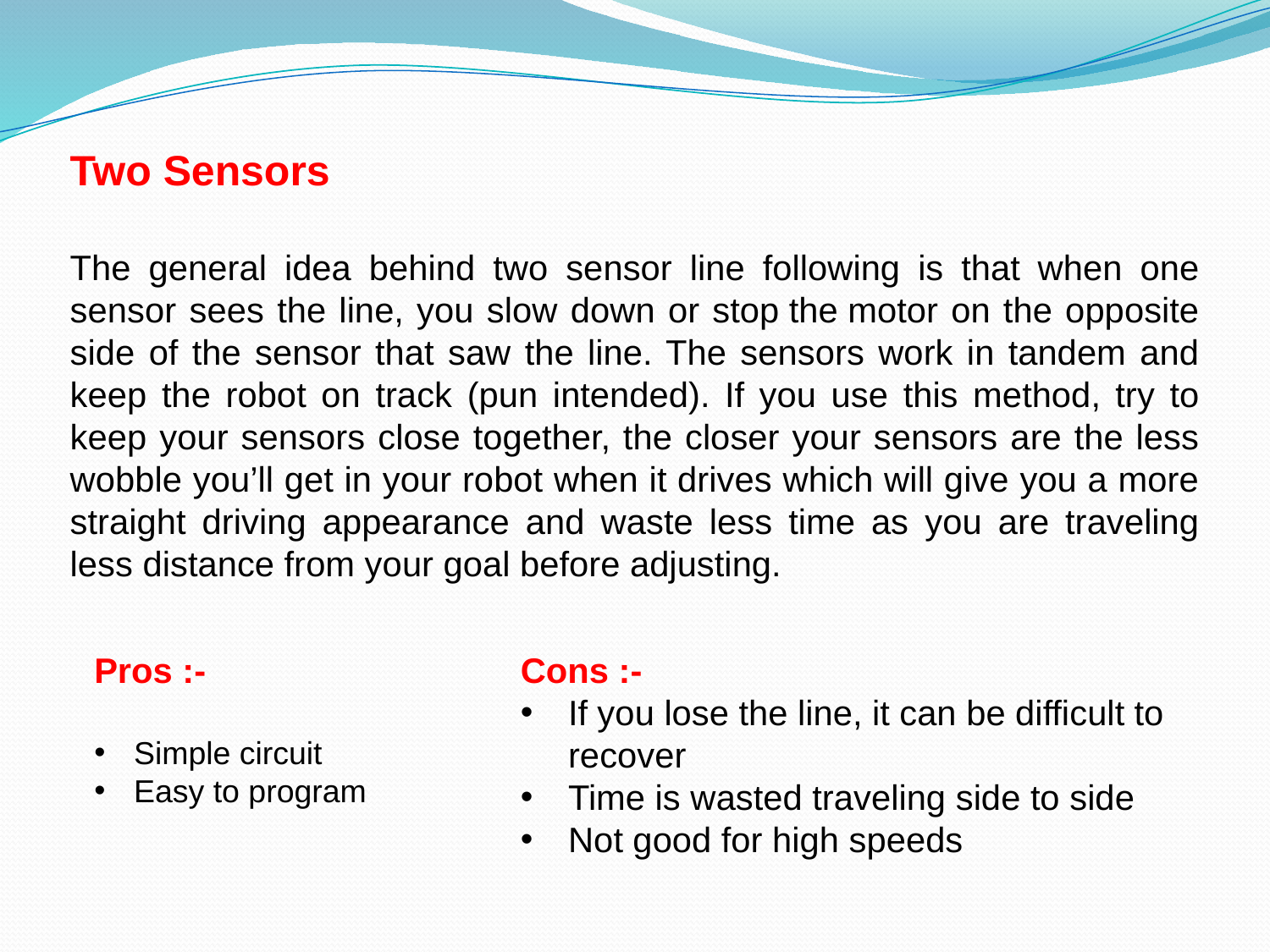

Two Sensors

The general idea behind two sensor line following is that when one sensor sees the line, you slow down or stop the motor on the opposite side of the sensor that saw the line. The sensors work in tandem and keep the robot on track (pun intended). If you use this method, try to keep your sensors close together, the closer your sensors are the less wobble you’ll get in your robot when it drives which will give you a more straight driving appearance and waste less time as you are traveling less distance from your goal before adjusting.

Pros :-

Simple circuit
Easy to program
Cons :-
If you lose the line, it can be difficult to recover
Time is wasted traveling side to side
Not good for high speeds